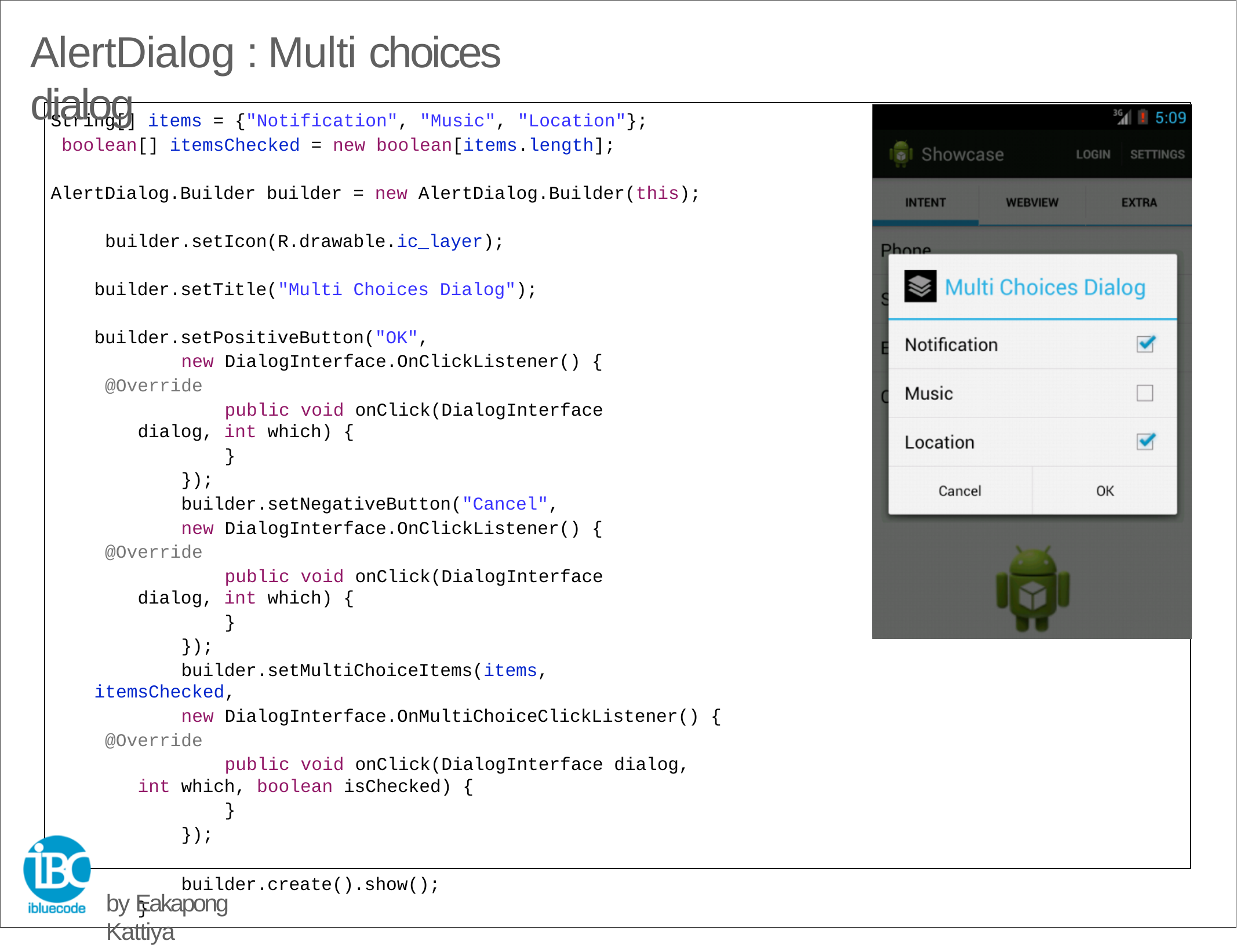

# AlertDialog : Multi choices dialog

String[] items = {"Notification", "Music", "Location"};  boolean[] itemsChecked = new boolean[items.length];
AlertDialog.Builder builder = new AlertDialog.Builder(this);  builder.setIcon(R.drawable.ic_layer);  builder.setTitle("Multi Choices Dialog");  builder.setPositiveButton("OK",
new DialogInterface.OnClickListener() {  @Override
public void onClick(DialogInterface dialog, int which) {
}
});
builder.setNegativeButton("Cancel",
new DialogInterface.OnClickListener() {  @Override
public void onClick(DialogInterface dialog, int which) {
}
});
builder.setMultiChoiceItems(items, itemsChecked,
new DialogInterface.OnMultiChoiceClickListener() {  @Override
public void onClick(DialogInterface dialog, int which, boolean isChecked) {
}
});

builder.create().show();
}
by Eakapong Kattiya
Monday, July 15, 13